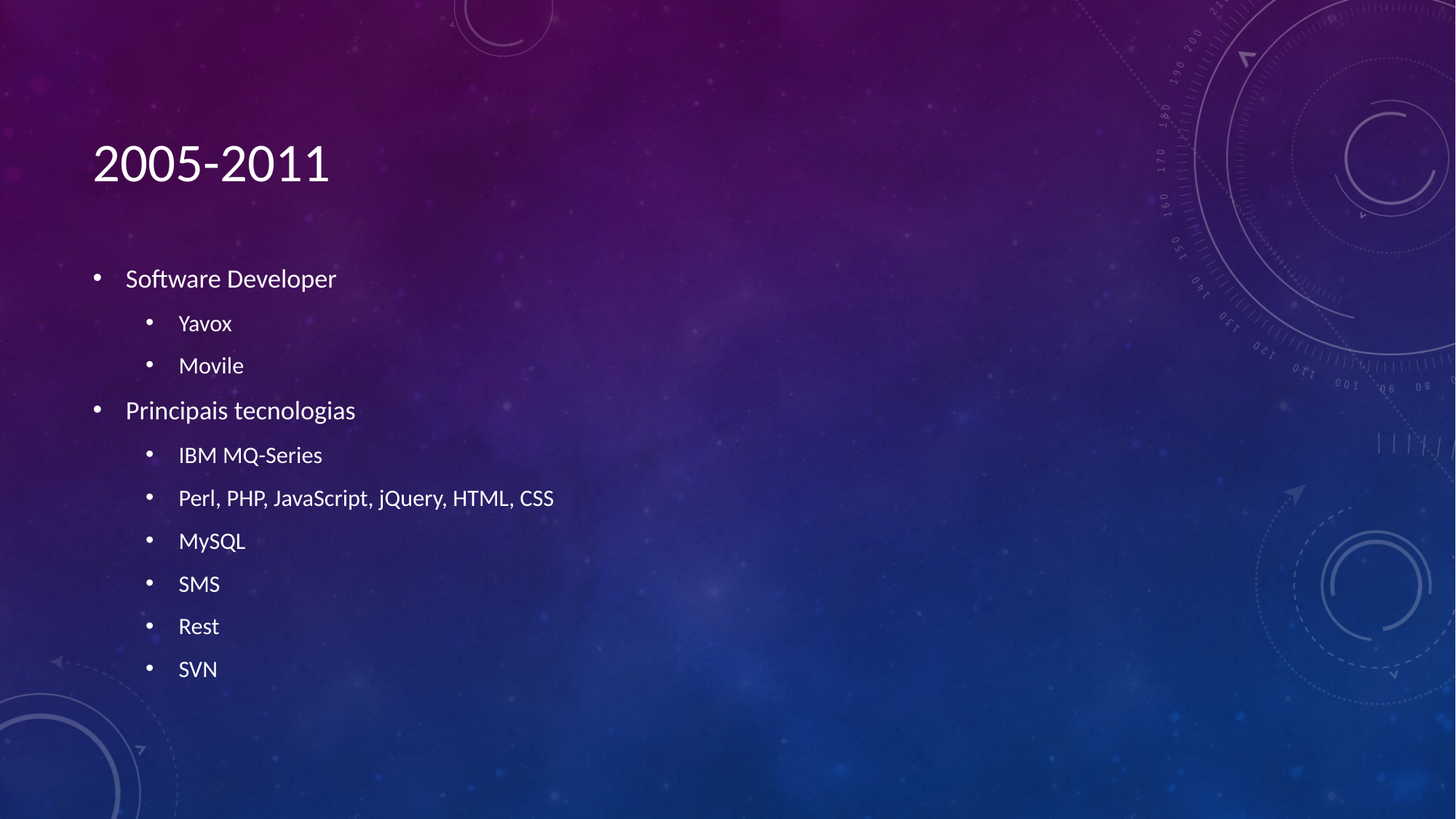

# 2005-2011
Software Developer
Yavox
Movile
Principais tecnologias
IBM MQ-Series
Perl, PHP, JavaScript, jQuery, HTML, CSS
MySQL
SMS
Rest
SVN